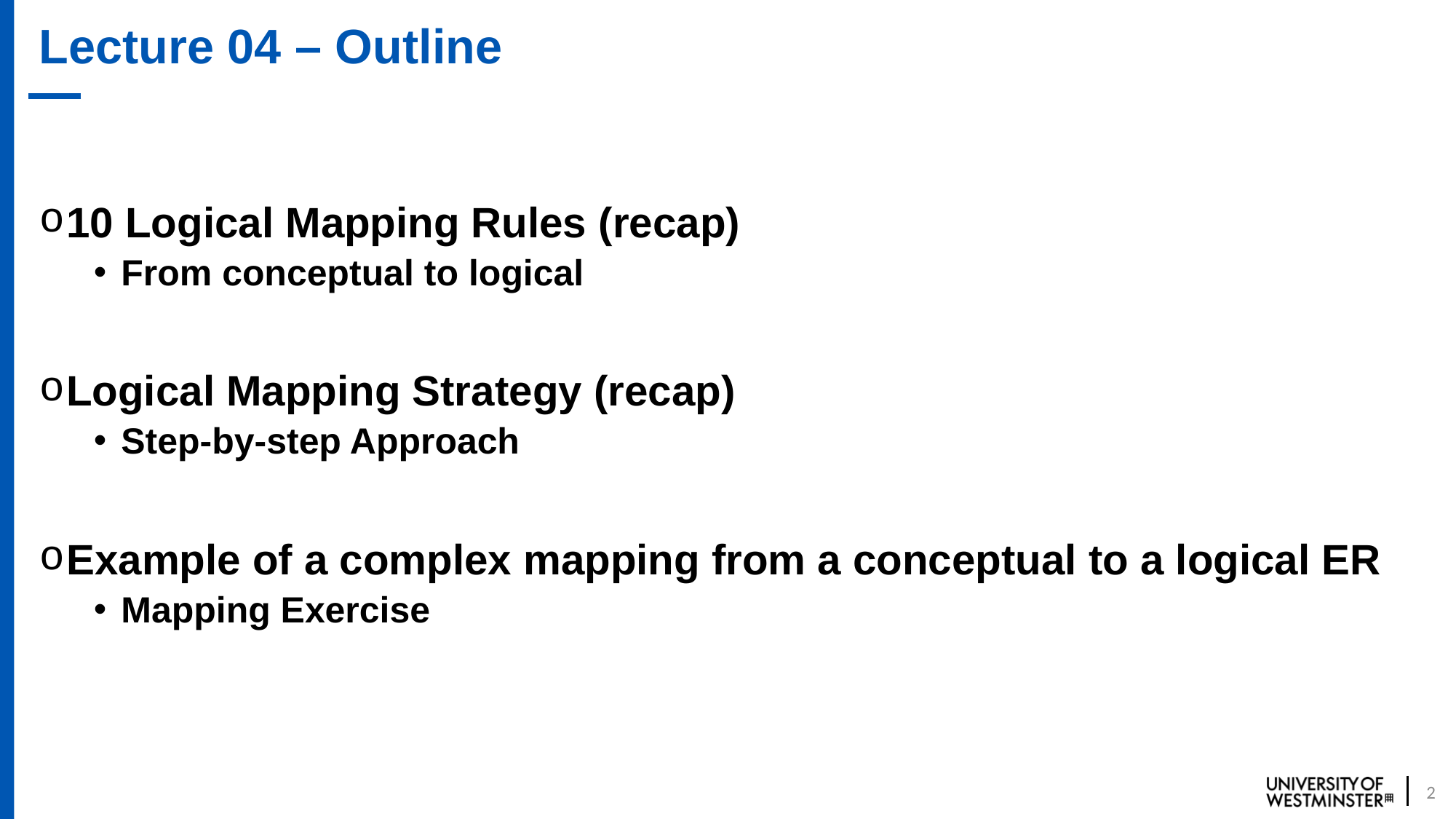

# Lecture 04 – Outline

10 Logical Mapping Rules (recap)
From conceptual to logical

Logical Mapping Strategy (recap)
Step-by-step Approach

Example of a complex mapping from a conceptual to a logical ER
Mapping Exercise
2